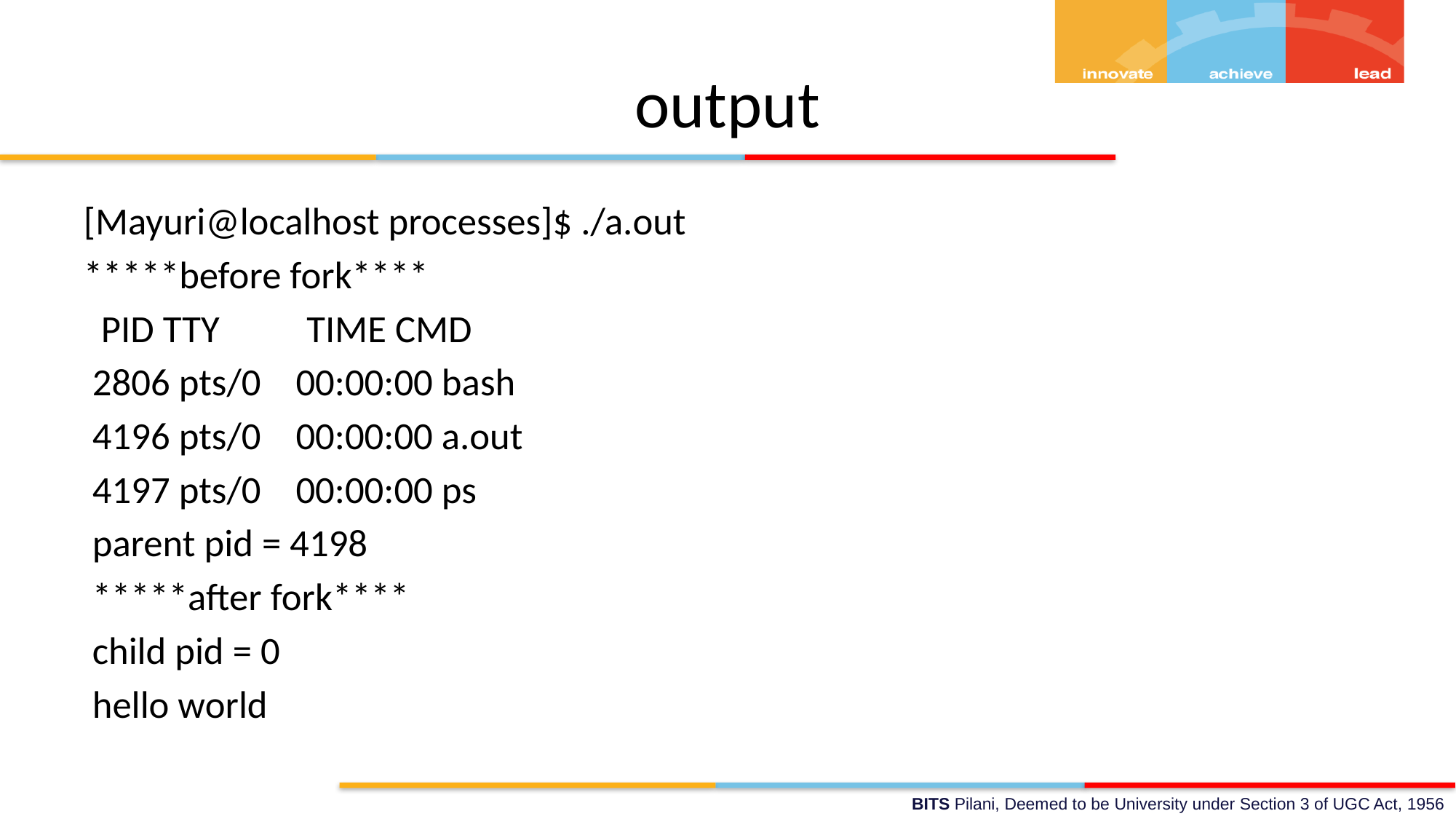

# output
[Mayuri@localhost processes]$ ./a.out
*****before fork****
  PID TTY          TIME CMD
 2806 pts/0    00:00:00 bash
 4196 pts/0    00:00:00 a.out
 4197 pts/0    00:00:00 ps
 parent pid = 4198
 *****after fork****
 child pid = 0
 hello world